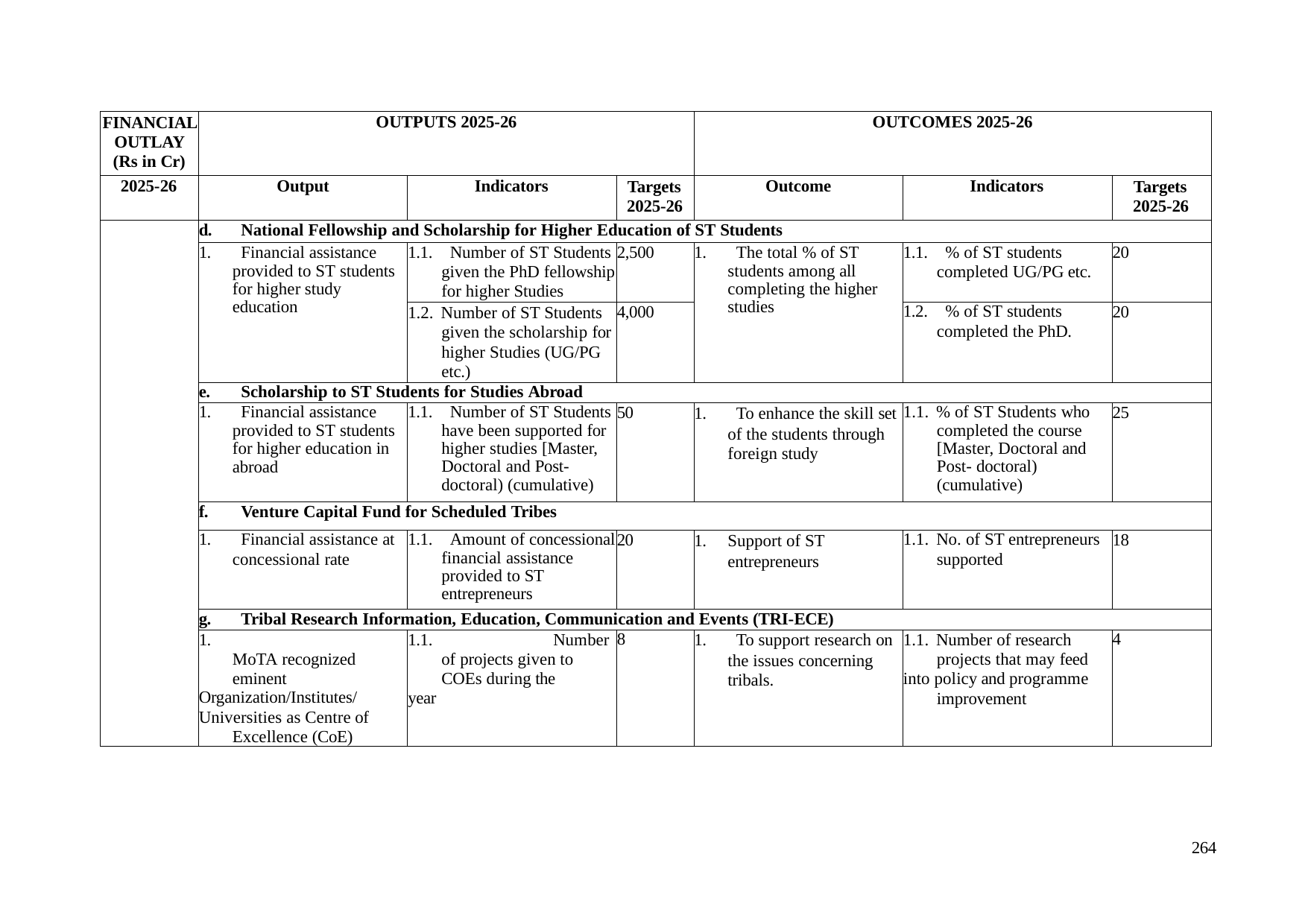

| FINANCIAL OUTLAY (Rs in Cr) | OUTPUTS 2025-26 |  |  | OUTCOMES 2025-26 |  |  |
| --- | --- | --- | --- | --- | --- | --- |
| 2025-26 | Output | Indicators | Targets 2025-26 | Outcome | Indicators | Targets 2025-26 |
|  | d. National Fellowship and Scholarship for Higher Education of ST Students |  |  |  |  |  |
|  | 1. Financial assistance provided to ST students for higher study education | 1.1. Number of ST Students given the PhD fellowship for higher Studies | 2,500 | 1. The total % of ST students among all completing the higher studies | 1.1. % of ST students completed UG/PG etc. | 20 |
|  |  | 1.2. Number of ST Students given the scholarship for higher Studies (UG/PG etc.) | 4,000 |  | 1.2. % of ST students completed the PhD. | 20 |
|  | e. Scholarship to ST Students for Studies Abroad |  |  |  |  |  |
|  | 1. Financial assistance provided to ST students for higher education in abroad | 1.1. Number of ST Students have been supported for higher studies [Master, Doctoral and Post- doctoral) (cumulative) | 50 | 1. To enhance the skill set of the students through foreign study | 1.1. % of ST Students who completed the course [Master, Doctoral and Post- doctoral) (cumulative) | 25 |
|  | f. Venture Capital Fund for Scheduled Tribes |  |  |  |  |  |
|  | 1. Financial assistance at concessional rate | 1.1. Amount of concessional financial assistance provided to ST entrepreneurs | 20 | 1. Support of ST entrepreneurs | 1.1. No. of ST entrepreneurs supported | 18 |
|  | g. Tribal Research Information, Education, Communication and Events (TRI-ECE) |  |  |  |  |  |
|  | 1. MoTA recognized eminent Organization/Institutes/ Universities as Centre of Excellence (CoE) | 1.1. Number of projects given to COEs during the year | 8 | 1. To support research on the issues concerning tribals. | 1.1. Number of research projects that may feed into policy and programme improvement | 4 |
264